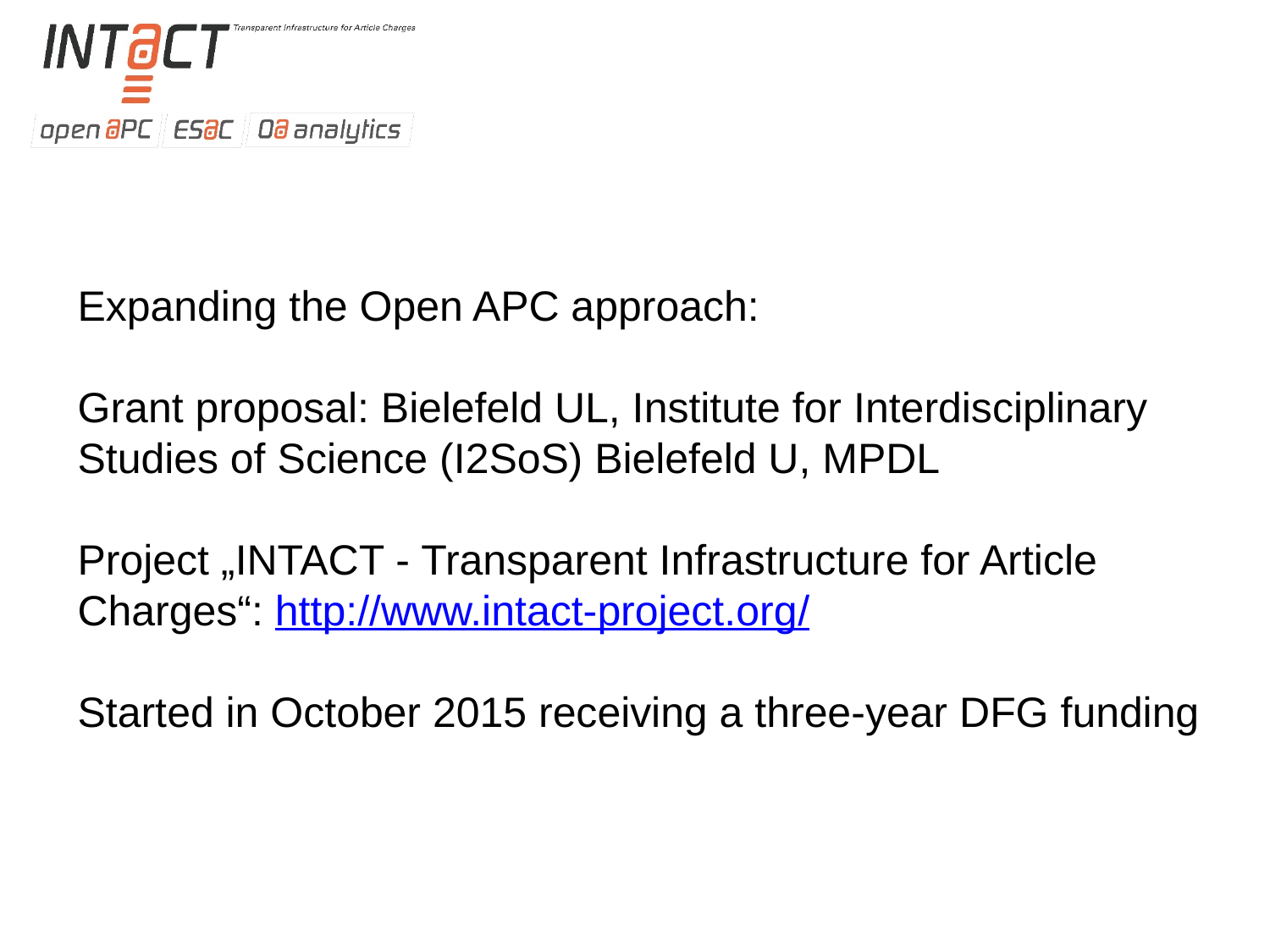

Expanding the Open APC approach:

Grant proposal: Bielefeld UL, Institute for Interdisciplinary Studies of Science (I2SoS) Bielefeld U, MPDL

Project „INTACT - Transparent Infrastructure for Article Charges“: http://www.intact-project.org/

Started in October 2015 receiving a three-year DFG funding